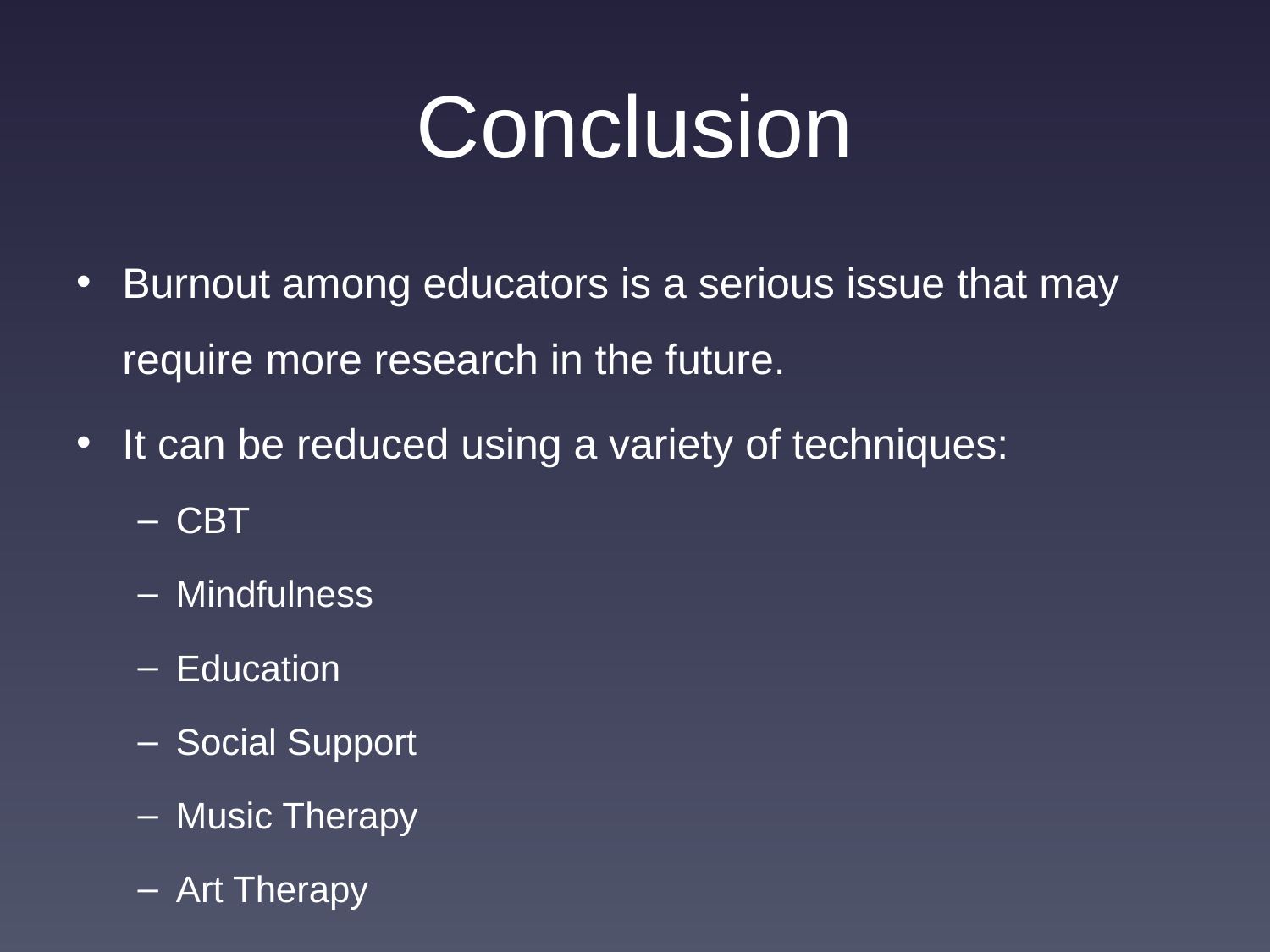

# Conclusion
Burnout among educators is a serious issue that may require more research in the future.
It can be reduced using a variety of techniques:
CBT
Mindfulness
Education
Social Support
Music Therapy
Art Therapy